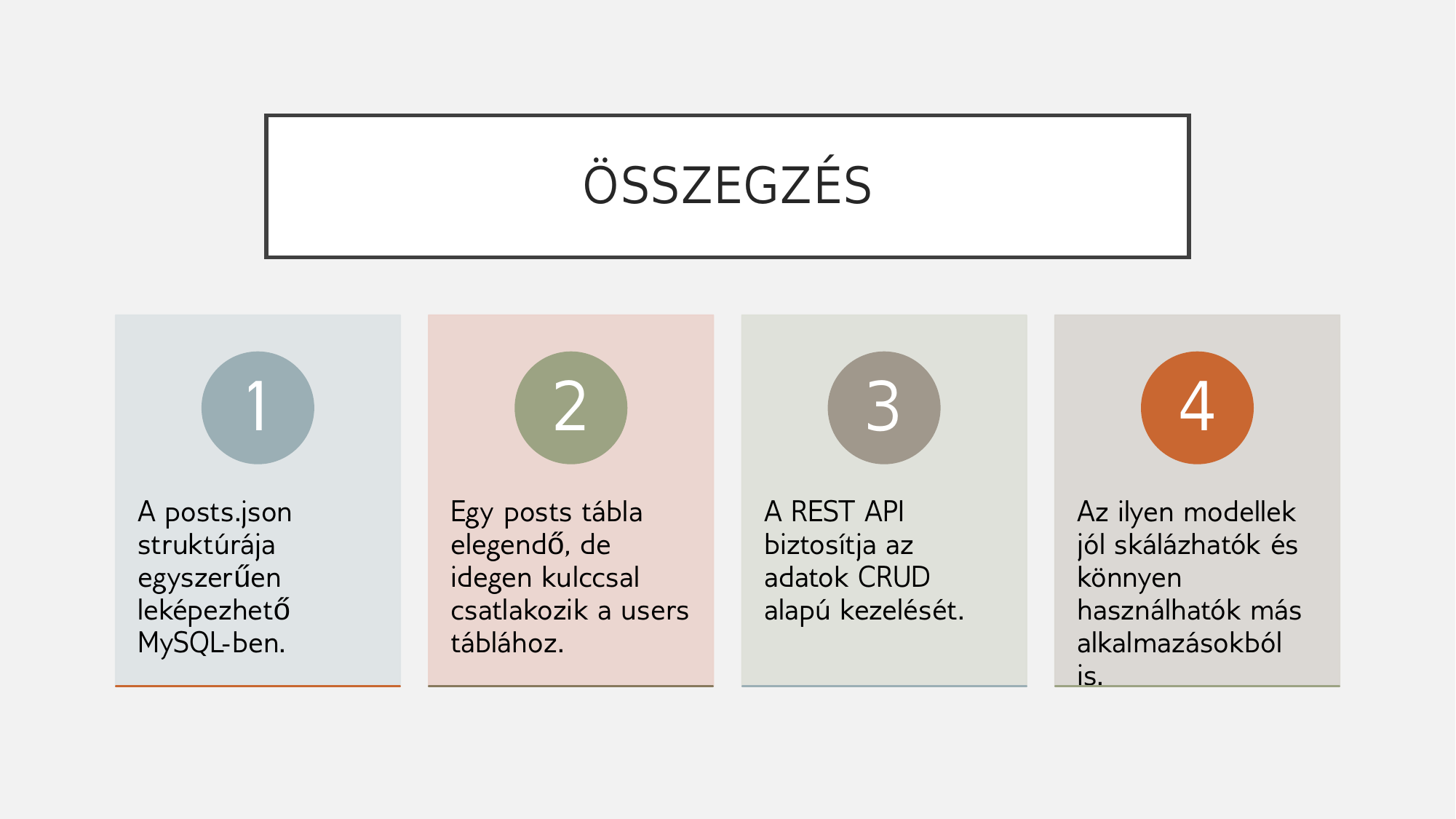

# Összegzés
A posts.json struktúrája egyszerűen leképezhető MySQL-ben.
1
Egy posts tábla elegendő, de idegen kulccsal csatlakozik a users táblához.
2
A REST API biztosítja az adatok CRUD alapú kezelését.
3
Az ilyen modellek jól skálázhatók és könnyen használhatók más alkalmazásokból is.
4